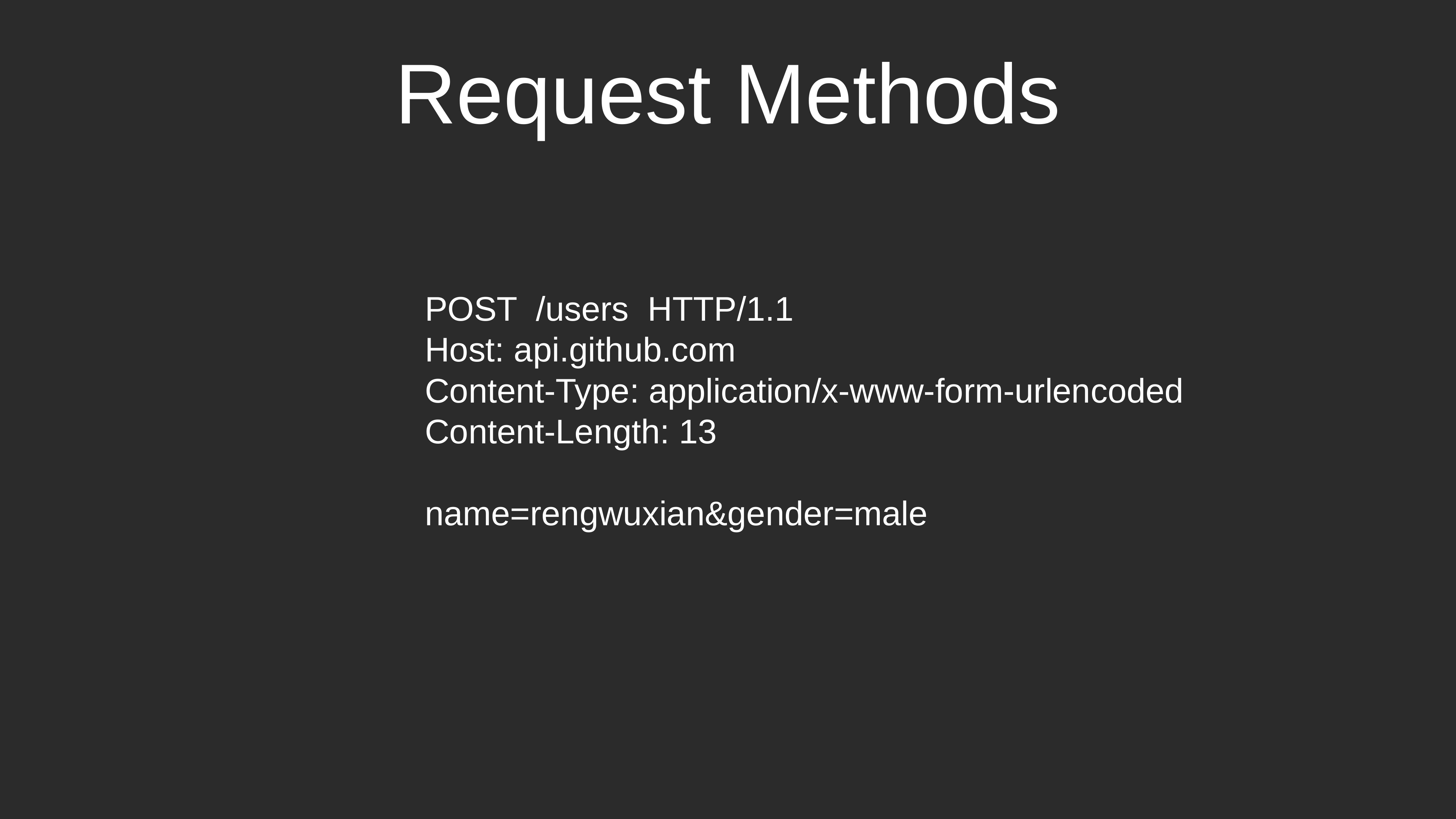

# Request Methods
POST  /users  HTTP/1.1
Host: api.github.com
Content-Type: application/x-www-form-urlencoded
Content-Length: 13

name=rengwuxian&gender=male